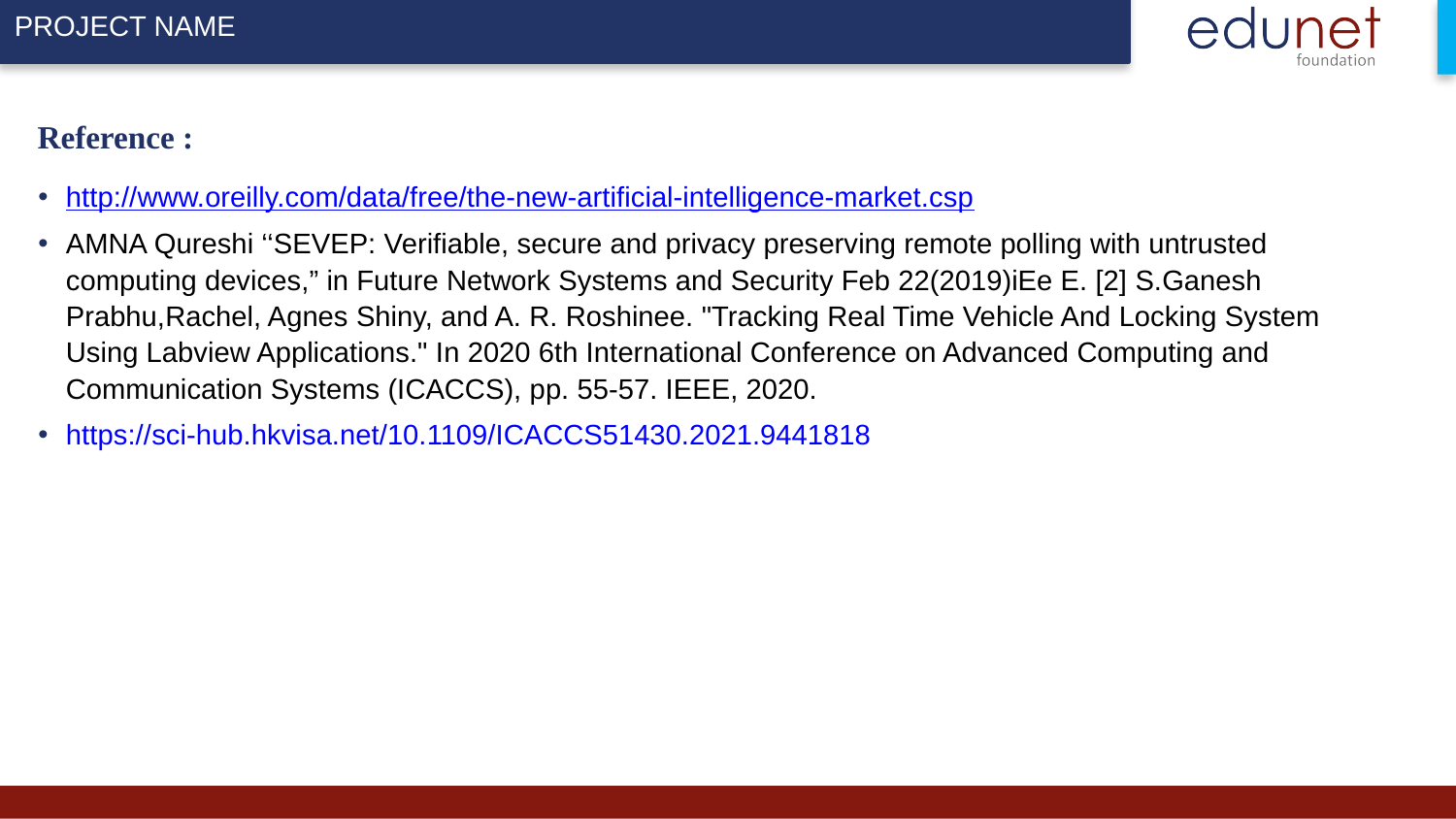

Reference :
http://www.oreilly.com/data/free/the-new-artificial-intelligence-market.csp
AMNA Qureshi ‘‘SEVEP: Verifiable, secure and privacy preserving remote polling with untrusted computing devices,” in Future Network Systems and Security Feb 22(2019)iEe E. [2] S.Ganesh Prabhu,Rachel, Agnes Shiny, and A. R. Roshinee. "Tracking Real Time Vehicle And Locking System Using Labview Applications." In 2020 6th International Conference on Advanced Computing and Communication Systems (ICACCS), pp. 55-57. IEEE, 2020.
https://sci-hub.hkvisa.net/10.1109/ICACCS51430.2021.9441818